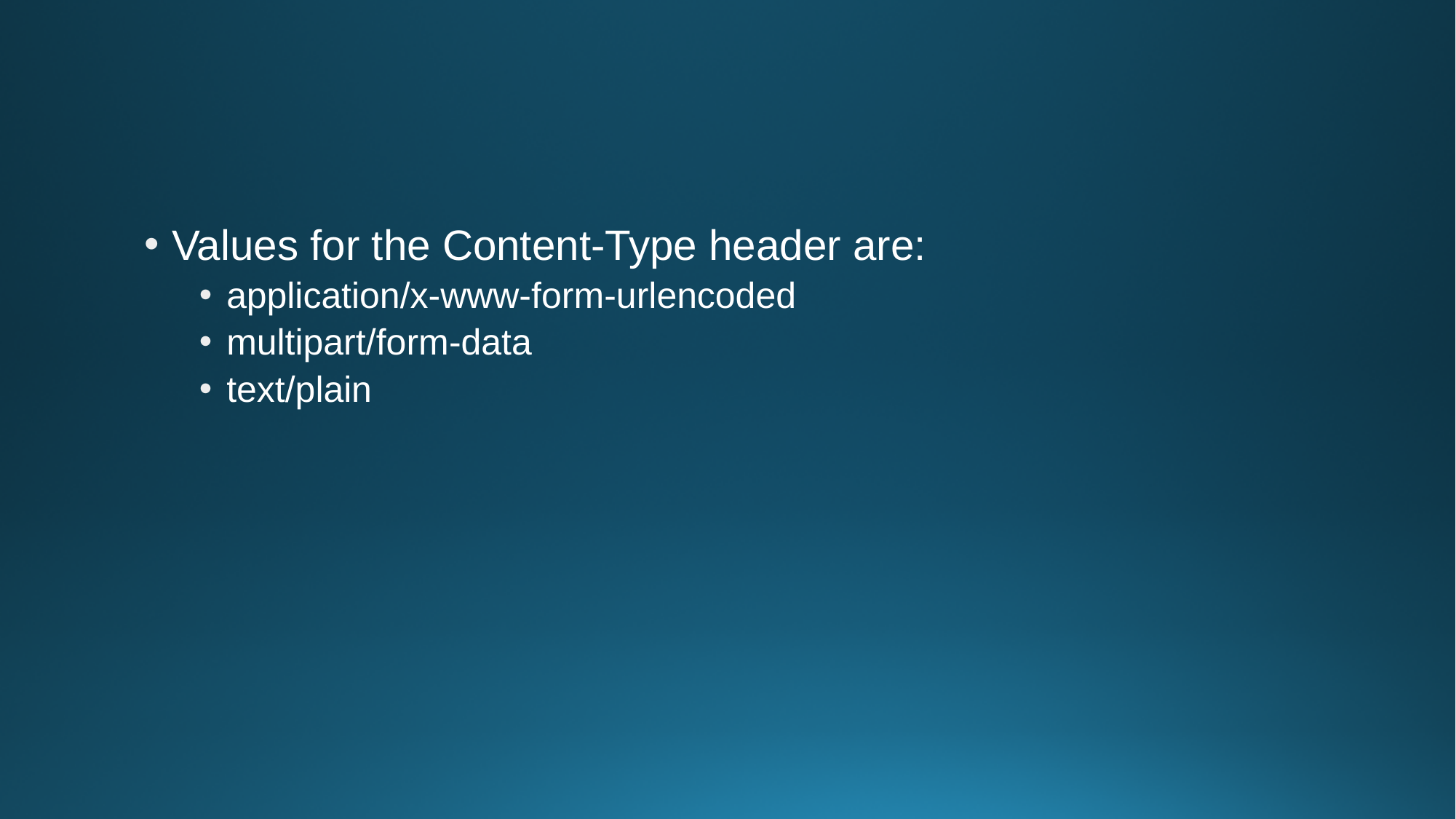

#
Values for the Content-Type header are:
application/x-www-form-urlencoded
multipart/form-data
text/plain